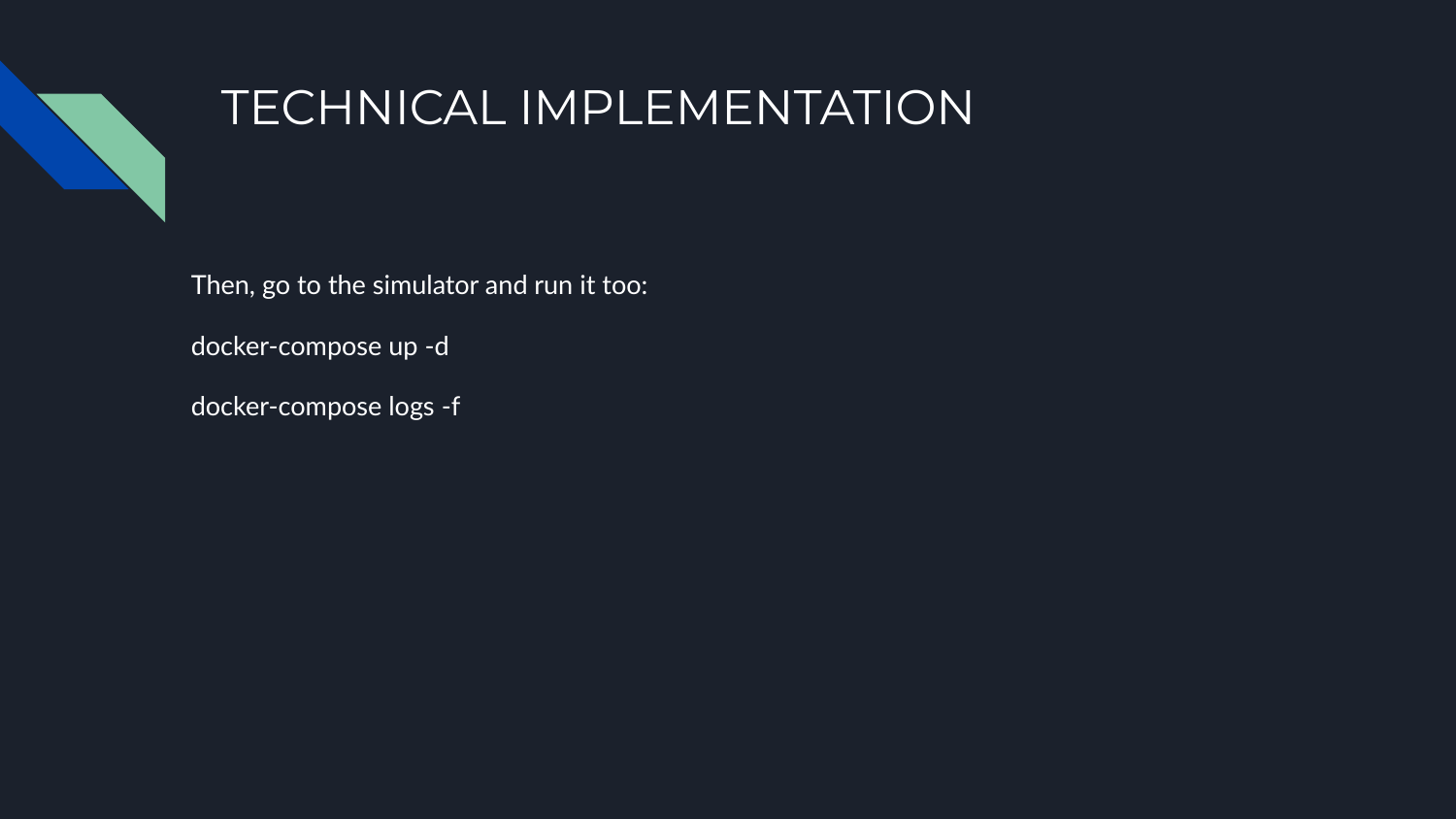

# TECHNICAL IMPLEMENTATION
Then, go to the simulator and run it too:
docker-compose up -d
docker-compose logs -f